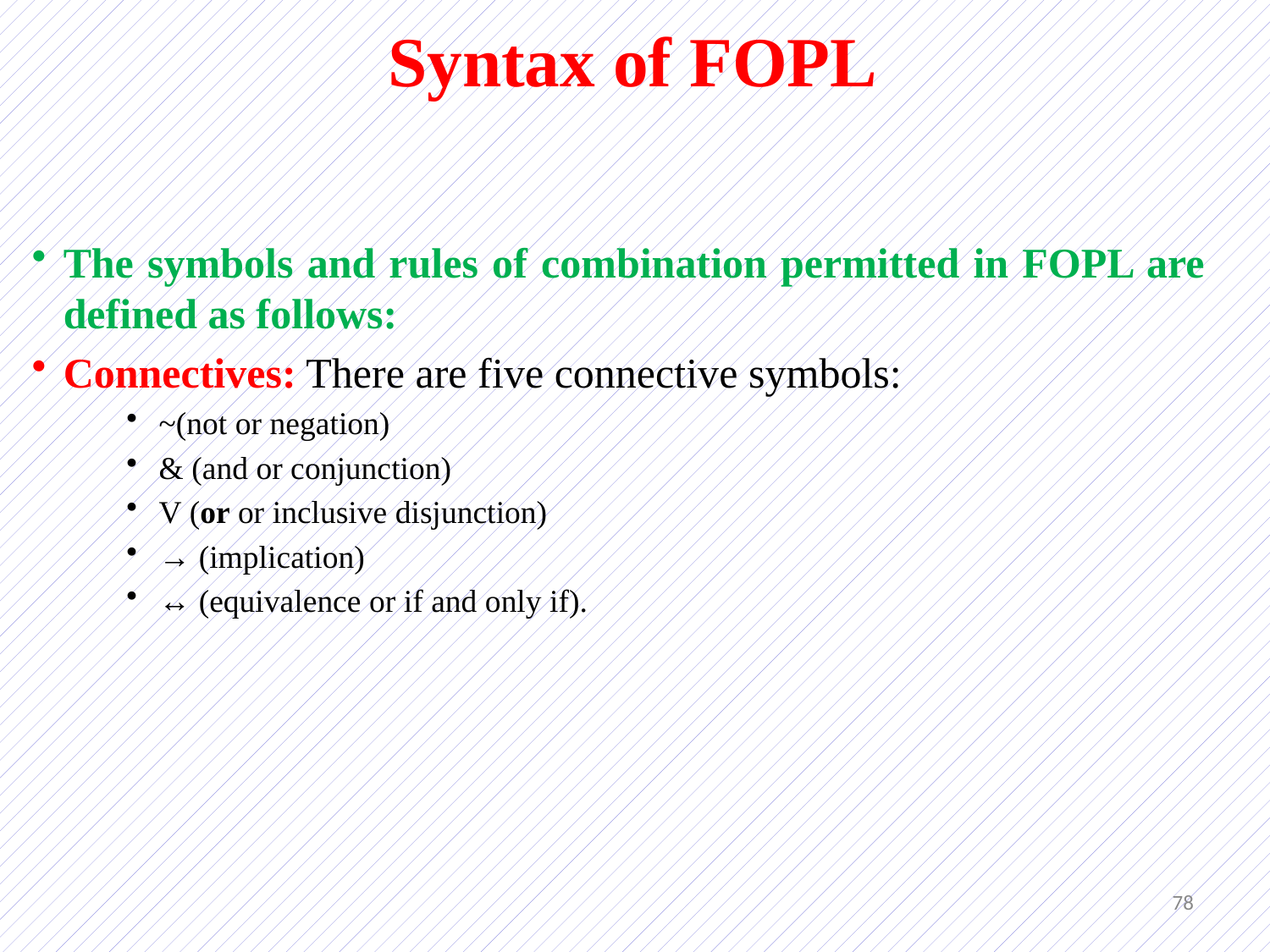

# Syntax of FOPL
The symbols and rules of combination permitted in FOPL are defined as follows:
Connectives: There are five connective symbols:
~(not or negation)
& (and or conjunction)
V (or or inclusive disjunction)
→ (implication)
↔ (equivalence or if and only if).
78